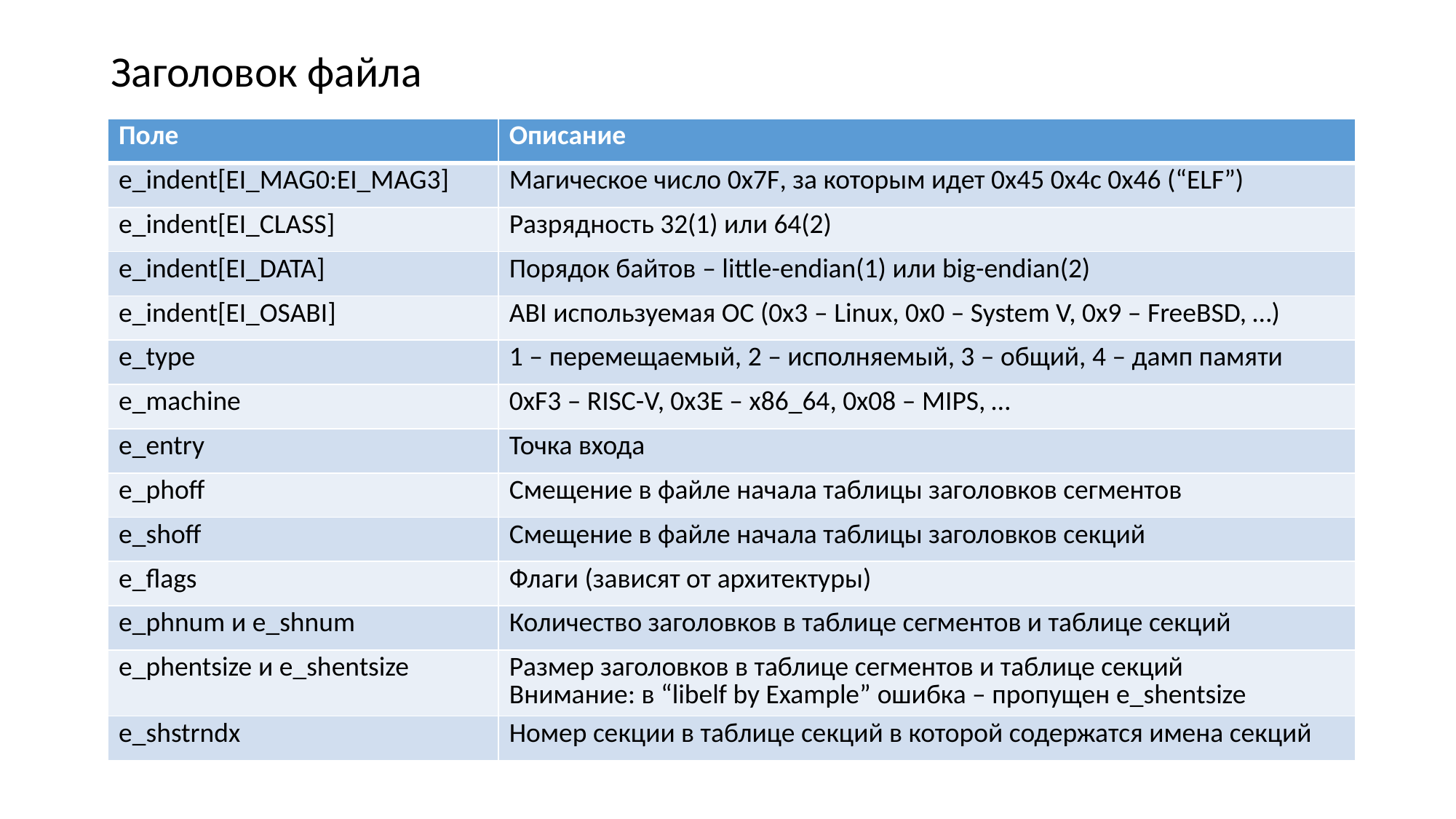

# Заголовок файла
| Поле | Описание |
| --- | --- |
| e\_indent[EI\_MAG0:EI\_MAG3] | Магическое число 0x7F, за которым идет 0x45 0x4c 0x46 (“ELF”) |
| e\_indent[EI\_CLASS] | Разрядность 32(1) или 64(2) |
| e\_indent[EI\_DATA] | Порядок байтов – little-endian(1) или big-endian(2) |
| e\_indent[EI\_OSABI] | ABI используемая ОС (0x3 – Linux, 0x0 – System V, 0x9 – FreeBSD, …) |
| e\_type | 1 – перемещаемый, 2 – исполняемый, 3 – общий, 4 – дамп памяти |
| e\_machine | 0xF3 – RISC-V, 0x3E – x86\_64, 0x08 – MIPS, … |
| e\_entry | Точка входа |
| e\_phoff | Смещение в файле начала таблицы заголовков сегментов |
| e\_shoff | Смещение в файле начала таблицы заголовков секций |
| e\_flags | Флаги (зависят от архитектуры) |
| e\_phnum и e\_shnum | Количество заголовков в таблице сегментов и таблице секций |
| e\_phentsize и e\_shentsize | Размер заголовков в таблице сегментов и таблице секций Внимание: в “libelf by Example” ошибка – пропущен e\_shentsize |
| e\_shstrndx | Номер секции в таблице секций в которой содержатся имена секций |